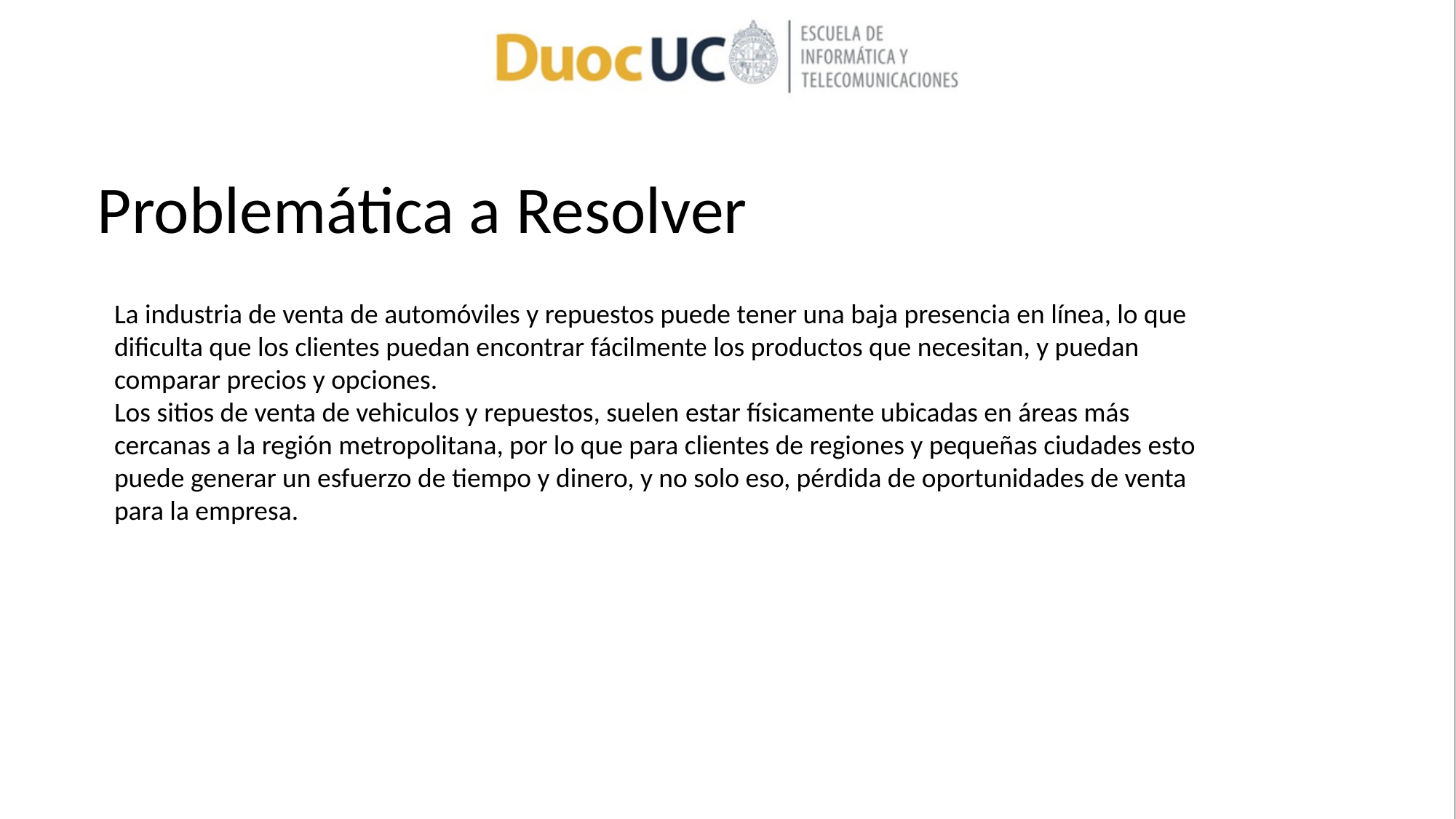

# Problemática a Resolver
La industria de venta de automóviles y repuestos puede tener una baja presencia en línea, lo que dificulta que los clientes puedan encontrar fácilmente los productos que necesitan, y puedan comparar precios y opciones.
Los sitios de venta de vehiculos y repuestos, suelen estar físicamente ubicadas en áreas más cercanas a la región metropolitana, por lo que para clientes de regiones y pequeñas ciudades esto puede generar un esfuerzo de tiempo y dinero, y no solo eso, pérdida de oportunidades de venta para la empresa.